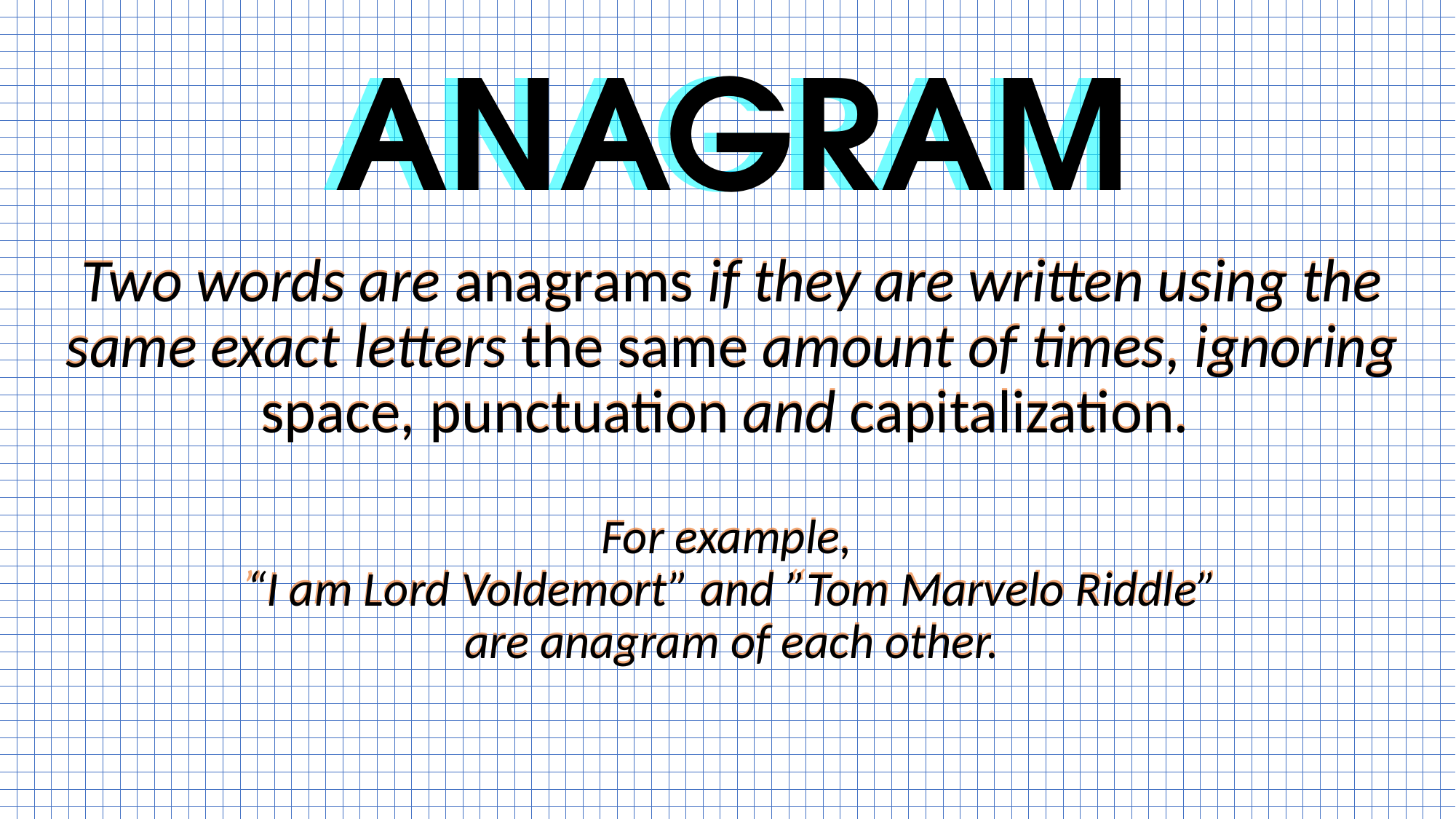

ANAGRAM
ANAGRAM
Two words are anagrams if they are written using the same exact letters the same amount of times, ignoring space, punctuation and capitalization.

For example, 
“I am Lord Voldemort” and ”Tom Marvelo Riddle”
are anagram of each other.
Two words are anagrams if they are written using the same exact letters the same amount of times, ignoring space, punctuation and capitalization.

For example,
”I am Lord Voldemort” and “Tom Marvelo Riddle”
are anagram of each other.